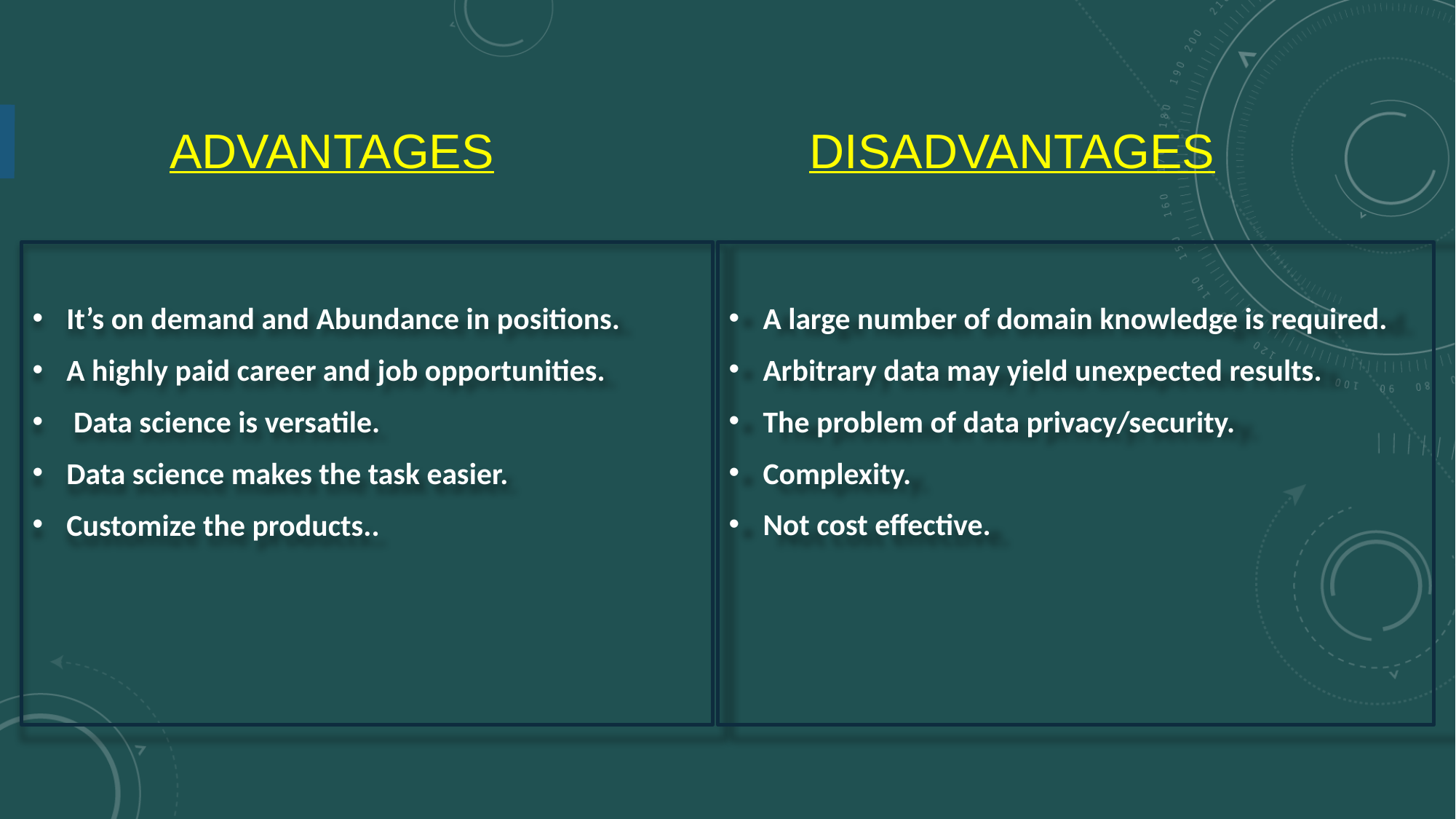

ADVANTAGES
DISADVANTAGES

It’s on demand and Abundance in positions.
A highly paid career and job opportunities.
 Data science is versatile.
Data science makes the task easier.
Customize the products..

A large number of domain knowledge is required.
Arbitrary data may yield unexpected results.
The problem of data privacy/security.
Complexity.
Not cost effective.